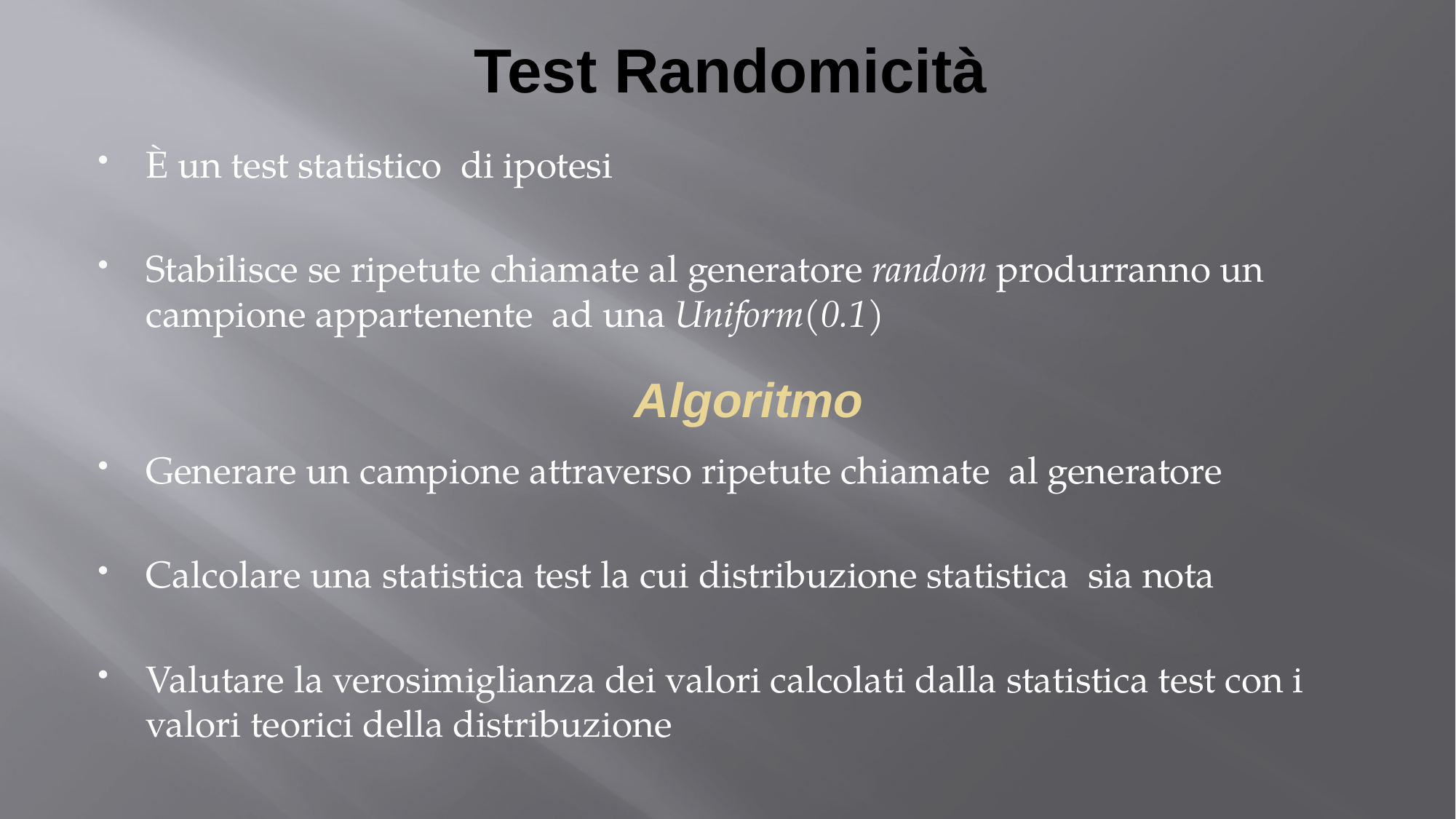

# Test Randomicità
È un test statistico  di ipotesi

Stabilisce se ripetute chiamate al generatore random produrranno un campione appartenente  ad una Uniform(0.1)

Generare un campione attraverso ripetute chiamate  al generatore

Calcolare una statistica test la cui distribuzione statistica  sia nota

Valutare la verosimiglianza dei valori calcolati dalla statistica test con i valori teorici della distribuzione
Algoritmo